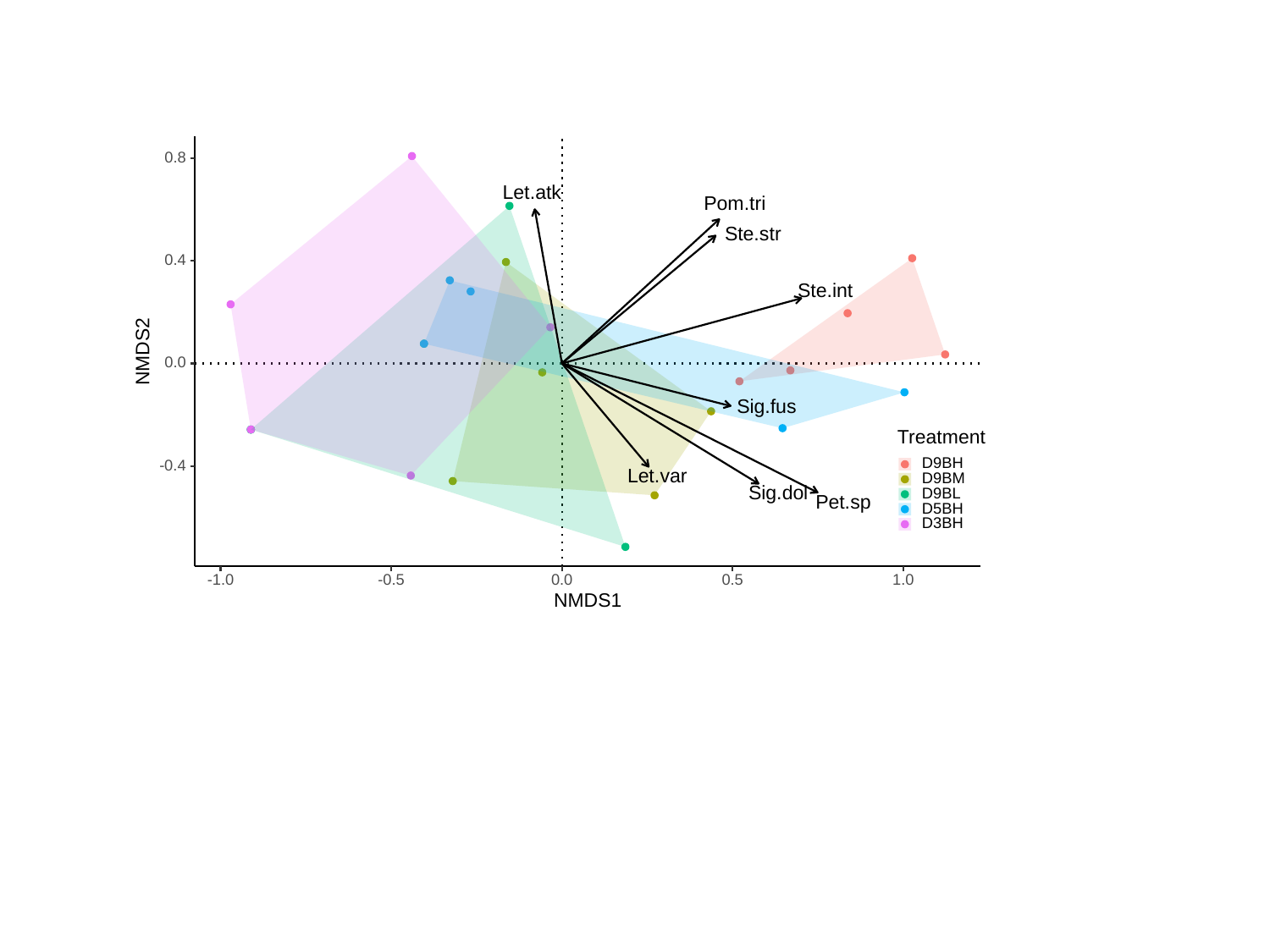

0.8

Let.atk
Pom.tri

Ste.str

0.4

Ste.int

NMDS2

0.0

Sig.fus

Treatment

D9BH

-0.4

Let.var

D9BM

Sig.dol

D9BL

Pet.sp

D5BH

D3BH

-1.0
-0.5
0.0
0.5
1.0
NMDS1